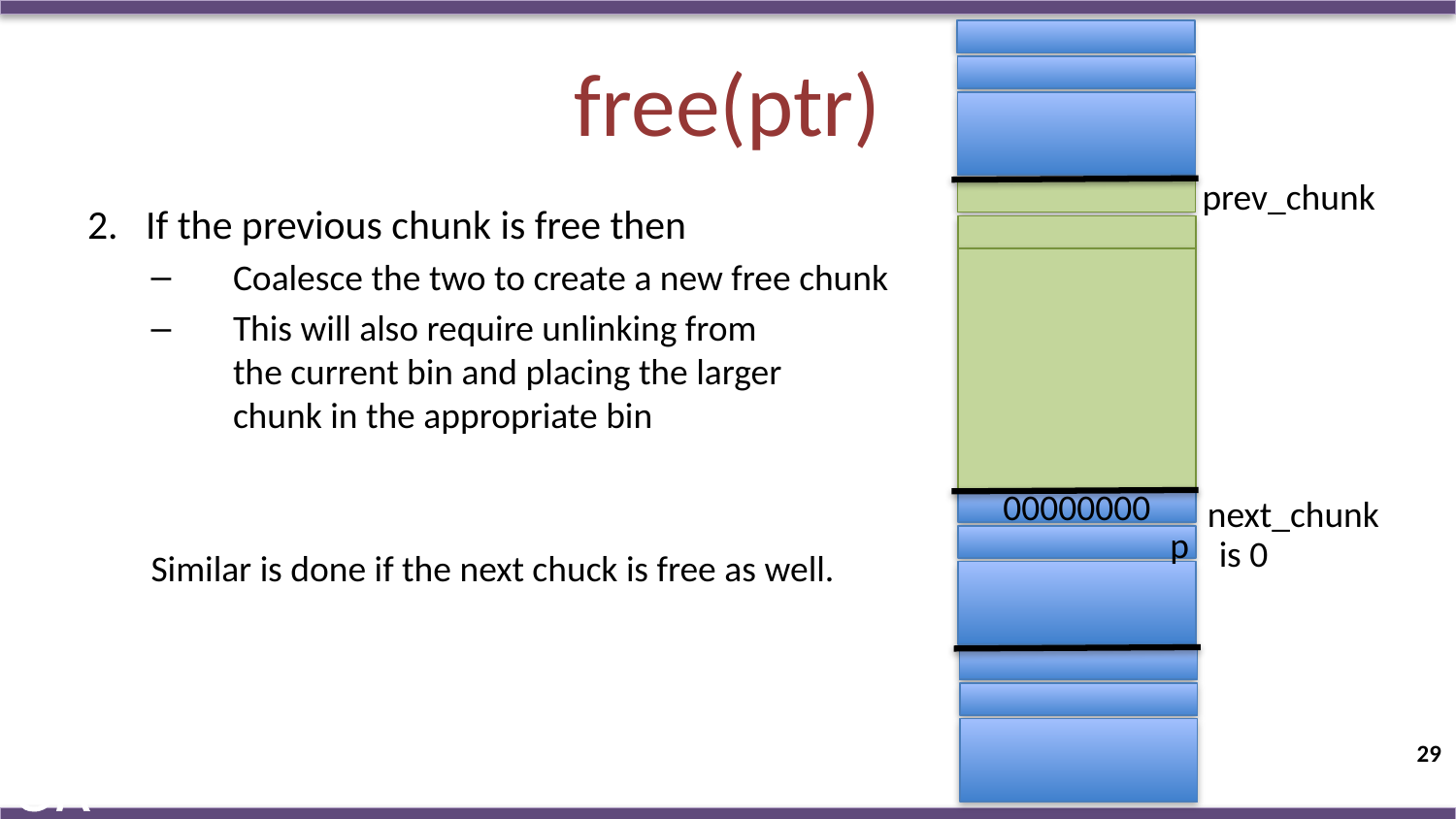

# free(ptr)

prev_chunk

2.   If the previous chunk is free then
Coalesce the two to create a new free chunk
This will also require unlinking from
the current bin and placing the larger
chunk in the appropriate bin

Similar is done if the next chuck is free as well.

next_chunk
00000000
p
is 0

29